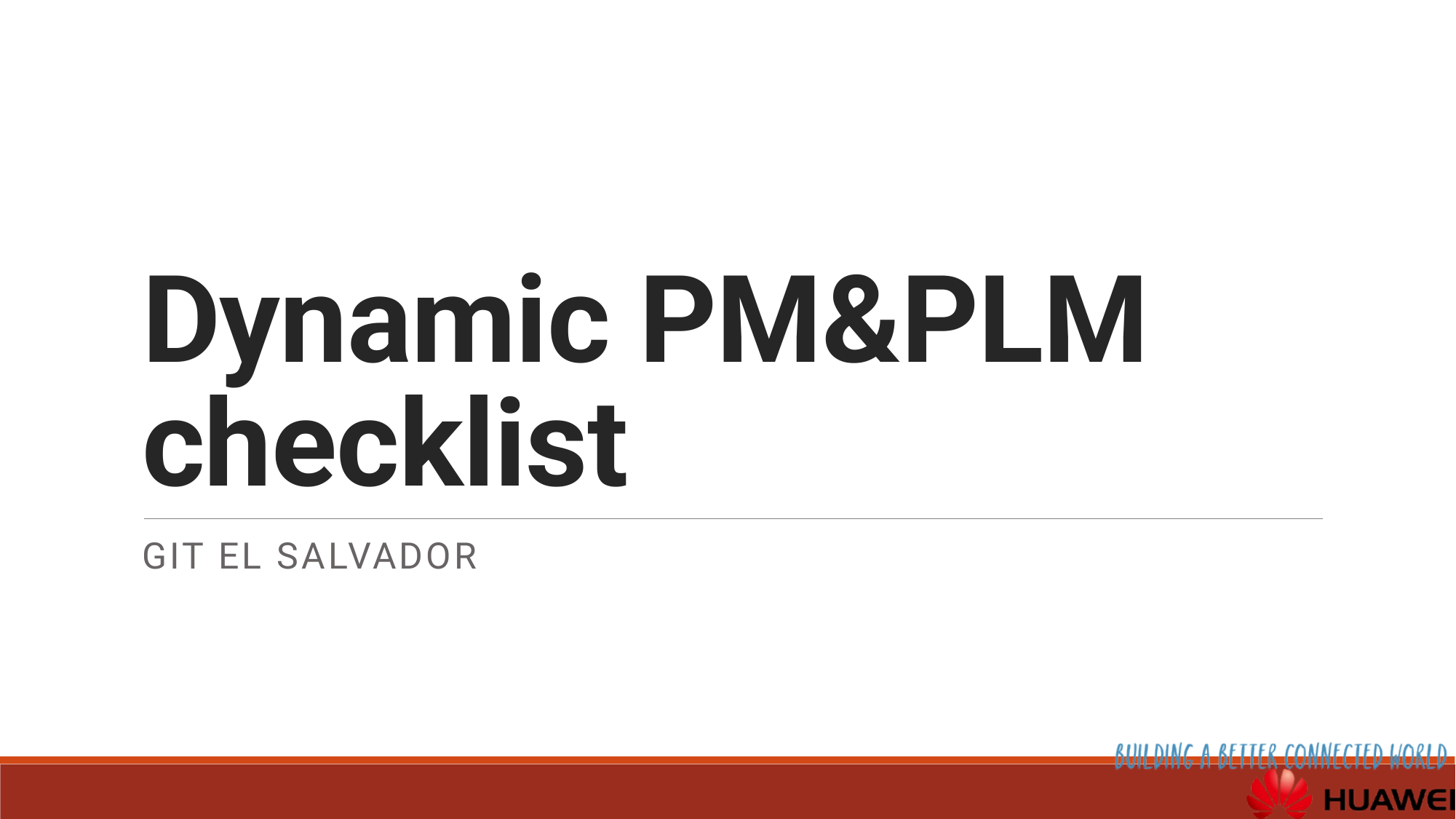

# Dynamic PM&PLM checklist
GIT El Salvador